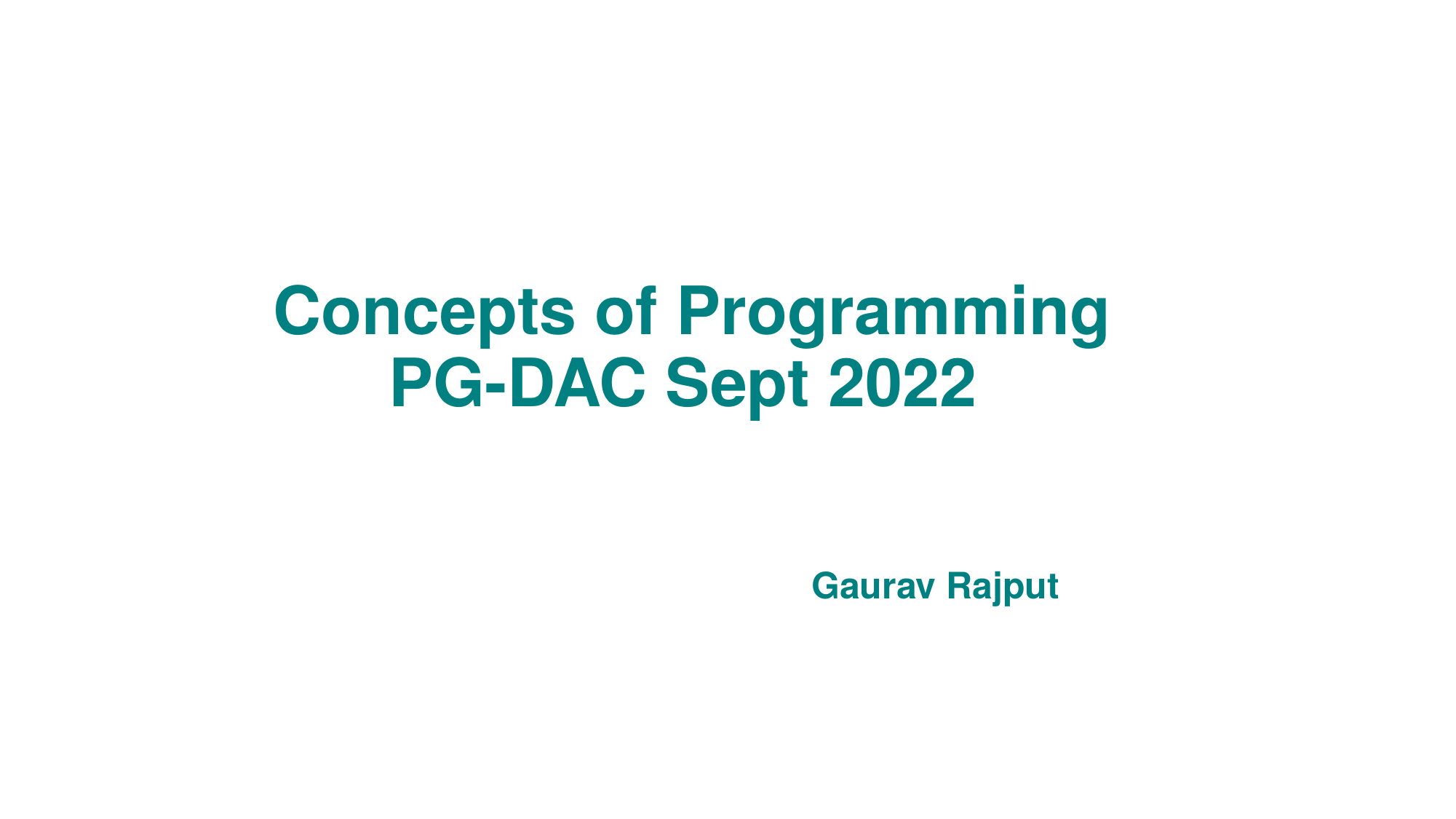

# Concepts of Programming PG-DAC Sept 2022
Gaurav Rajput